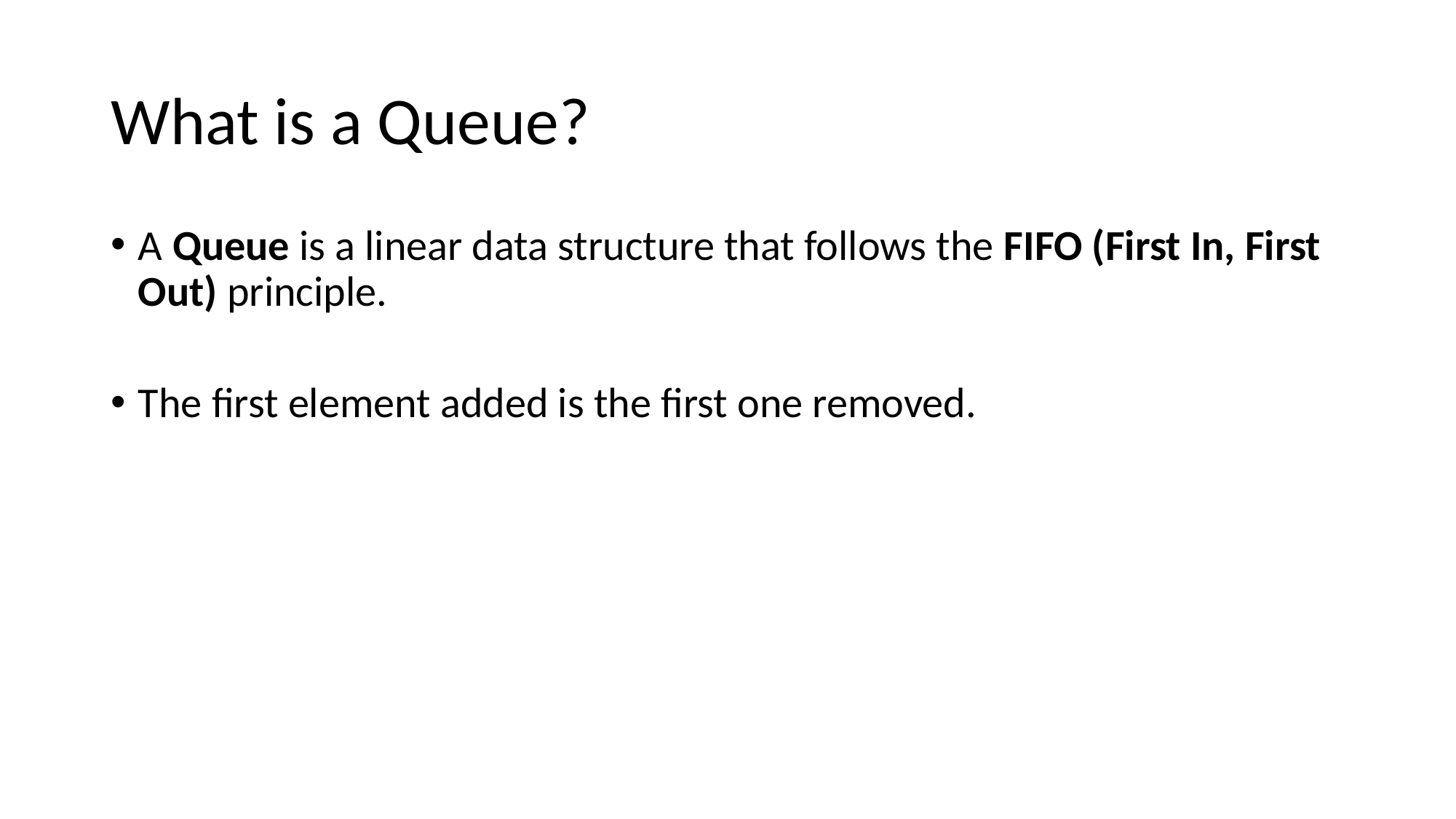

# What is a Queue?
A Queue is a linear data structure that follows the FIFO (First In, First Out) principle.
The first element added is the first one removed.